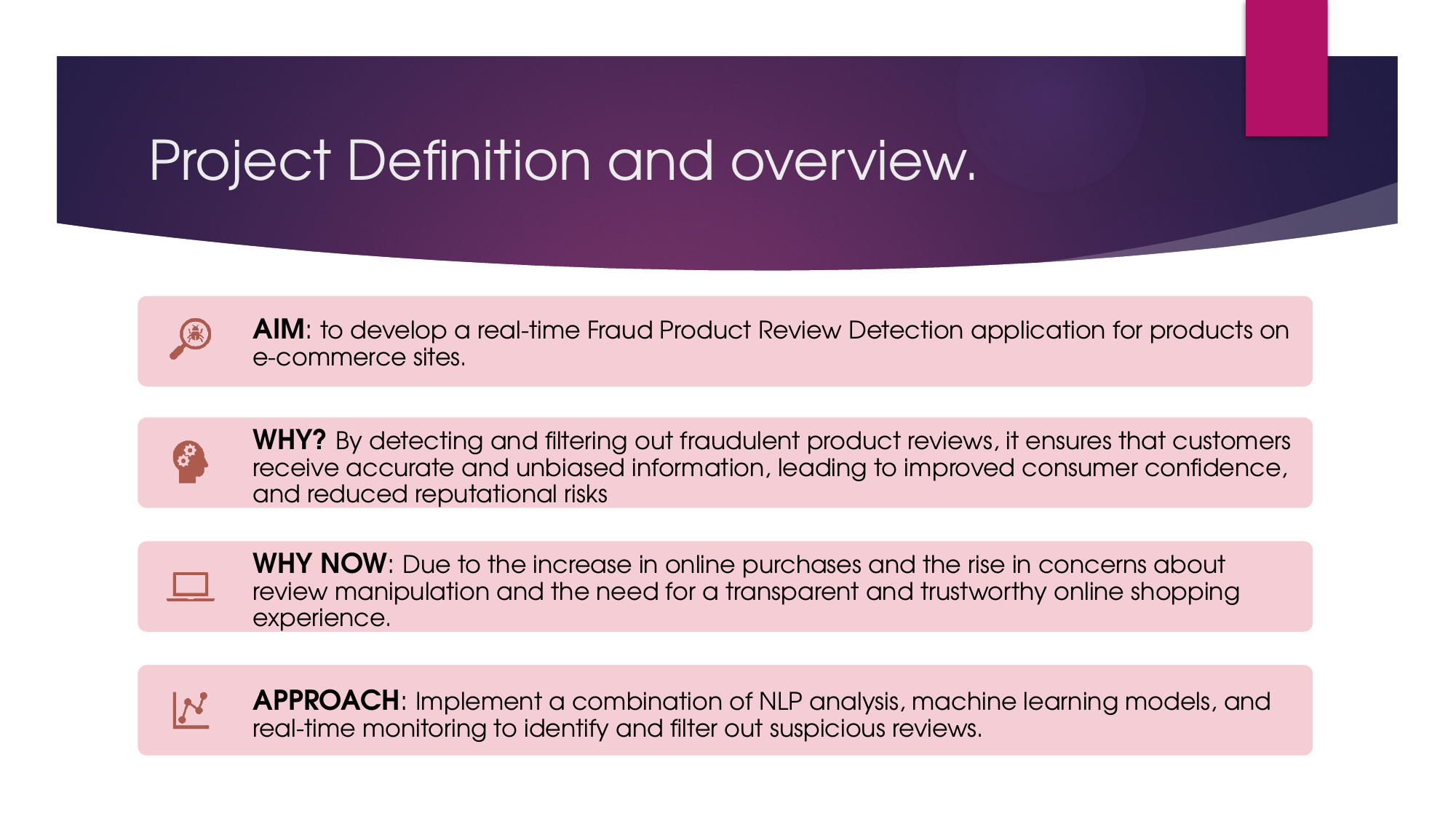

# Project Definition and overview.
AIM: to develop a real-time Fraud Product Review Detection application for products on e-commerce sites.
WHY? By detecting and filtering out fraudulent product reviews, it ensures that customers receive accurate and unbiased information, leading to improved consumer confidence, and reduced reputational risks
WHY NOW: Due to the increase in online purchases and the rise in concerns about review manipulation and the need for a transparent and trustworthy online shopping experience.
APPROACH: Implement a combination of NLP analysis, machine learning models, and real-time monitoring to identify and filter out suspicious reviews.